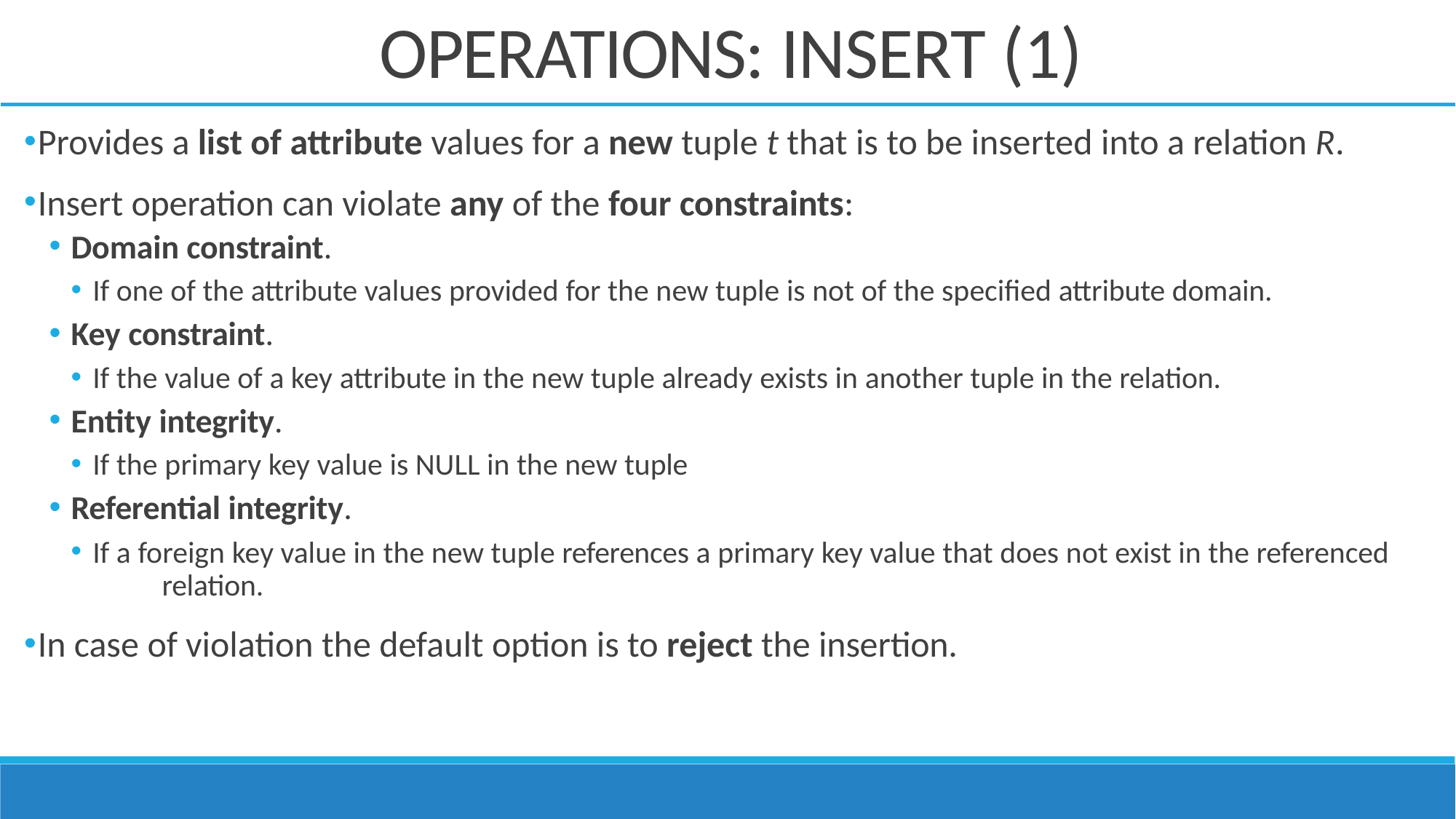

# OPERATIONS: INSERT (1)
Provides a list of attribute values for a new tuple t that is to be inserted into a relation R.
Insert operation can violate any of the four constraints:
Domain constraint.
If one of the attribute values provided for the new tuple is not of the specified attribute domain.
Key constraint.
If the value of a key attribute in the new tuple already exists in another tuple in the relation.
Entity integrity.
If the primary key value is NULL in the new tuple
Referential integrity.
If a foreign key value in the new tuple references a primary key value that does not exist in the referenced 	relation.
In case of violation the default option is to reject the insertion.